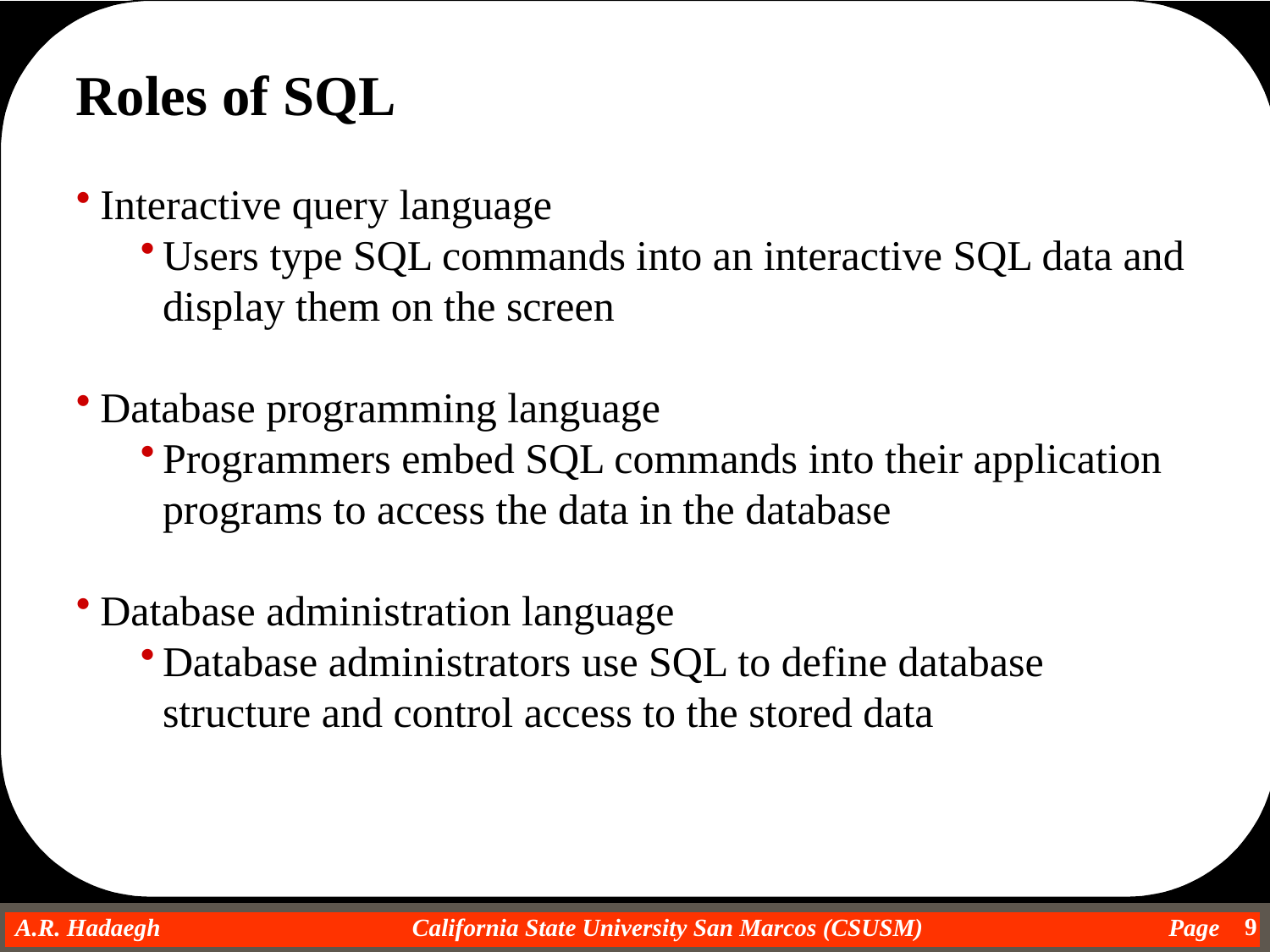

Roles of SQL

Interactive query language
Users type SQL commands into an interactive SQL data and display them on the screen

Database programming language
Programmers embed SQL commands into their application programs to access the data in the database

Database administration language
Database administrators use SQL to define database structure and control access to the stored data
9